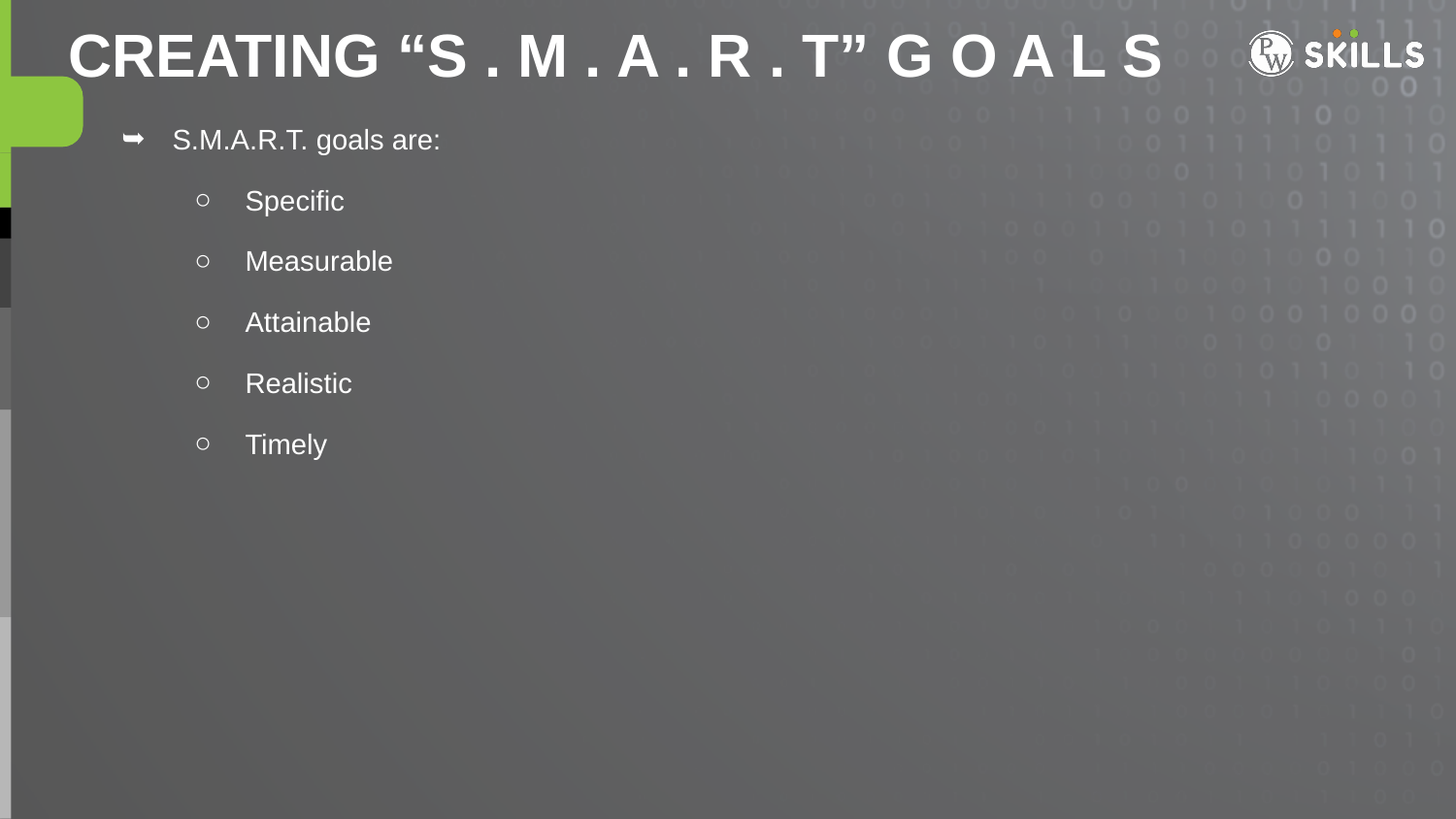

CREATING “S . M . A . R . T” G O A L S
S.M.A.R.T. goals are:
Specific
Measurable
Attainable
Realistic
Timely